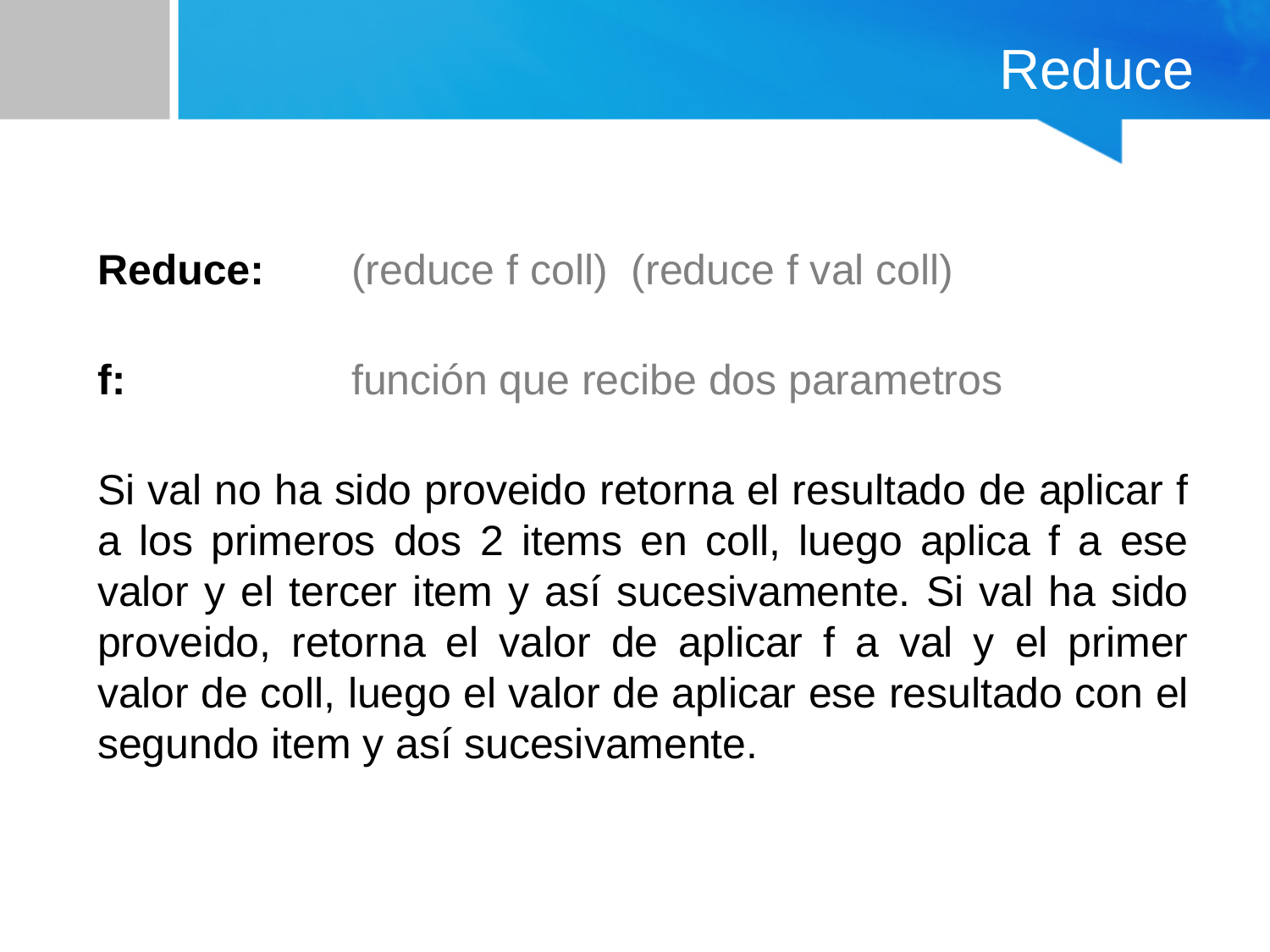

# Reduce
Reduce: 	(reduce f coll)  (reduce f val coll)

f: 		función que recibe dos parametros

Si val no ha sido proveido retorna el resultado de aplicar f a los primeros dos 2 items en coll, luego aplica f a ese valor y el tercer item y así sucesivamente. Si val ha sido proveido, retorna el valor de aplicar f a val y el primer valor de coll, luego el valor de aplicar ese resultado con el segundo item y así sucesivamente.